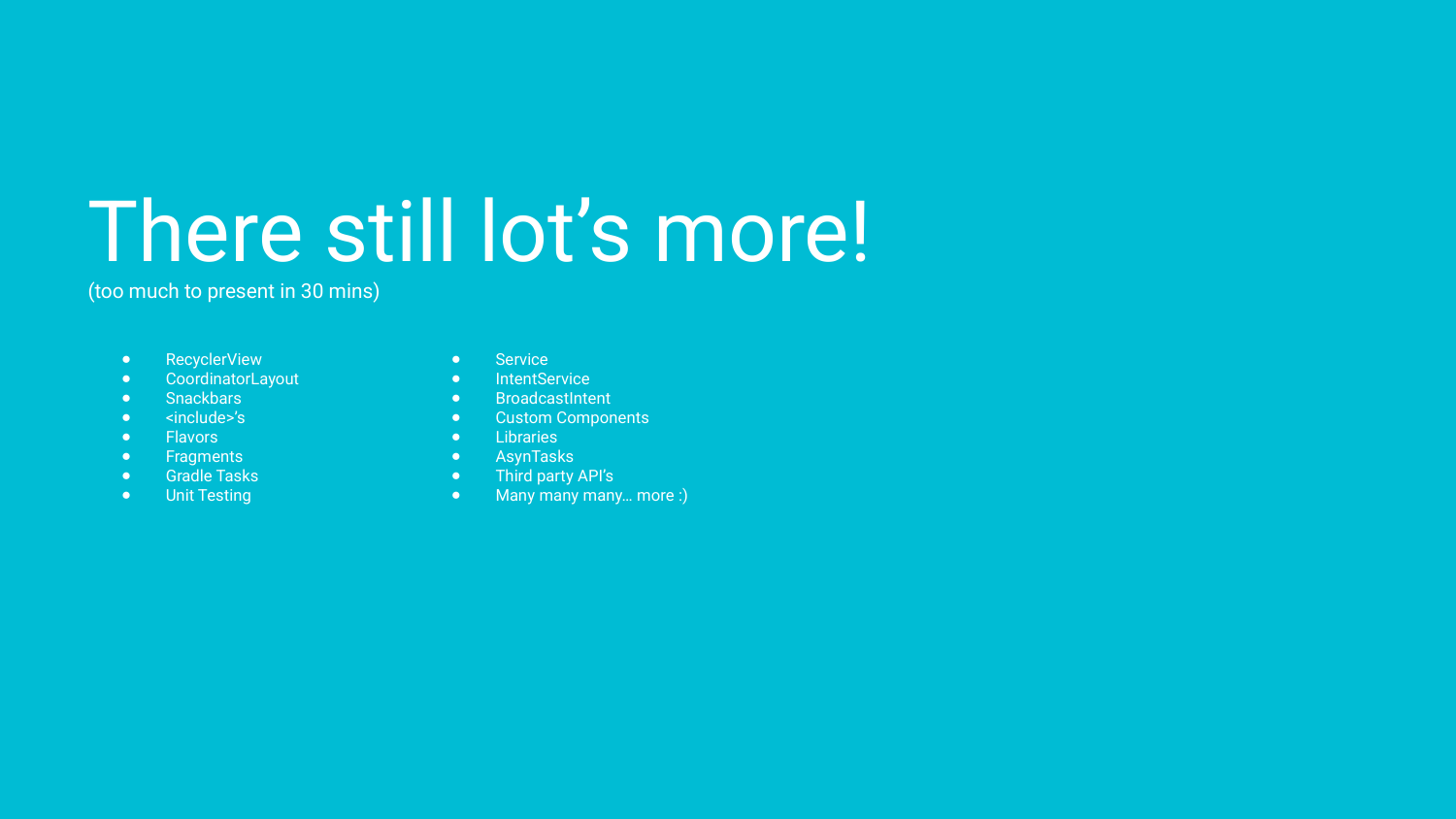

# There still lot’s more!
(too much to present in 30 mins)
RecyclerView
CoordinatorLayout
Snackbars
<include>’s
Flavors
Fragments
Gradle Tasks
Unit Testing
Service
IntentService
BroadcastIntent
Custom Components
Libraries
AsynTasks
Third party API’s
Many many many… more :)